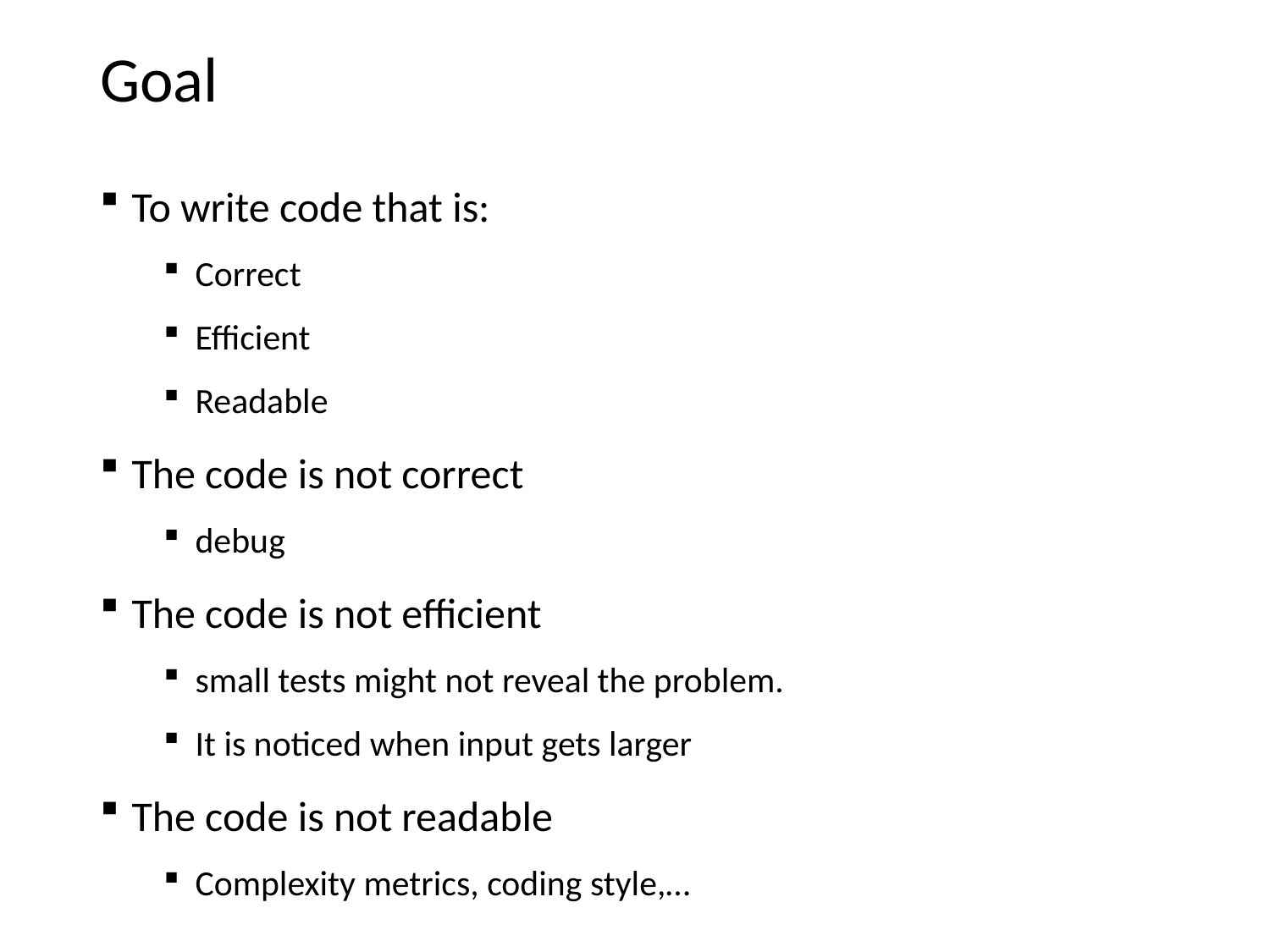

# Goal
To write code that is:
Correct
Efficient
Readable
The code is not correct
debug
The code is not efficient
small tests might not reveal the problem.
It is noticed when input gets larger
The code is not readable
Complexity metrics, coding style,…